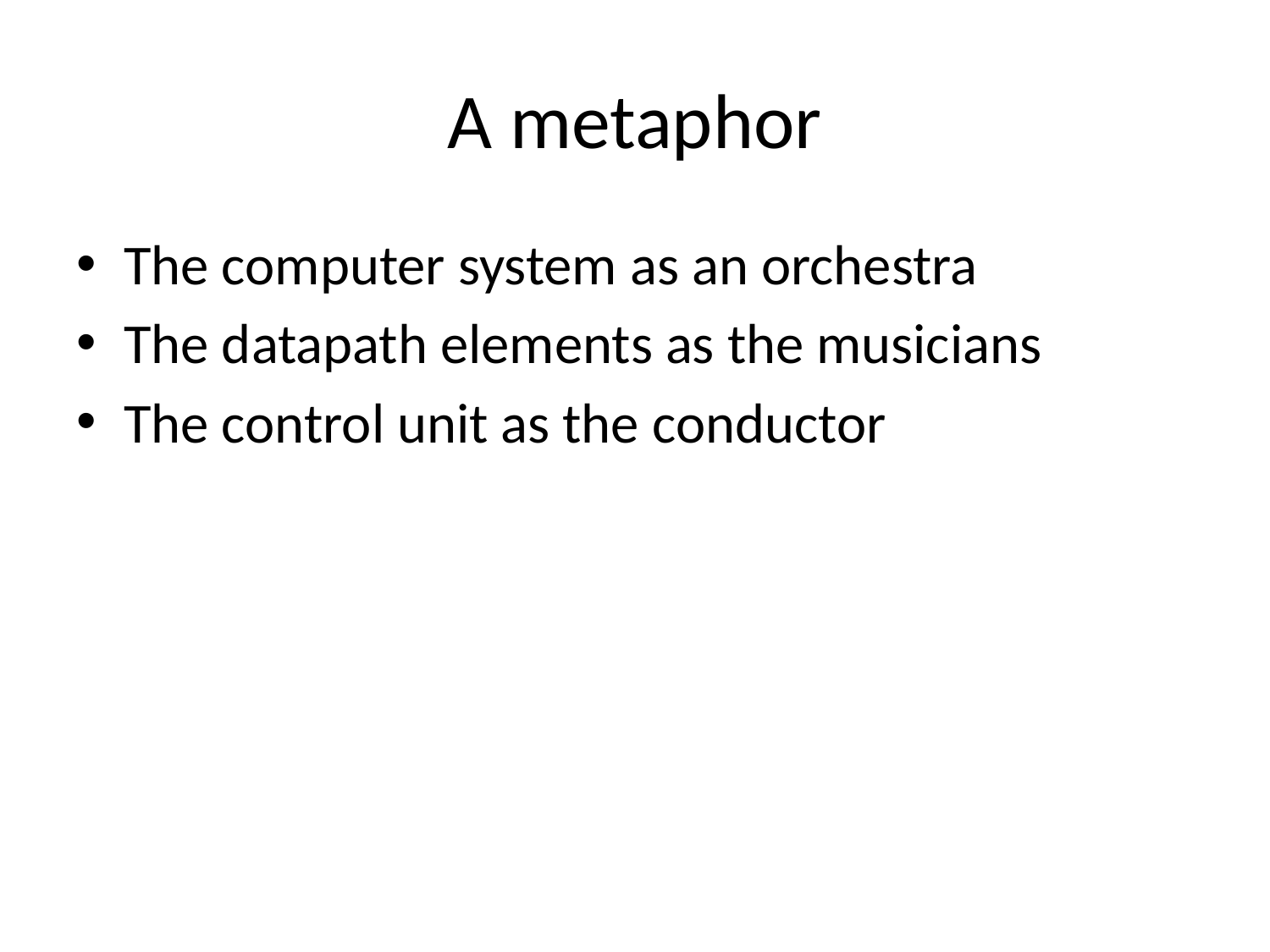

# A metaphor
The computer system as an orchestra
The datapath elements as the musicians
The control unit as the conductor